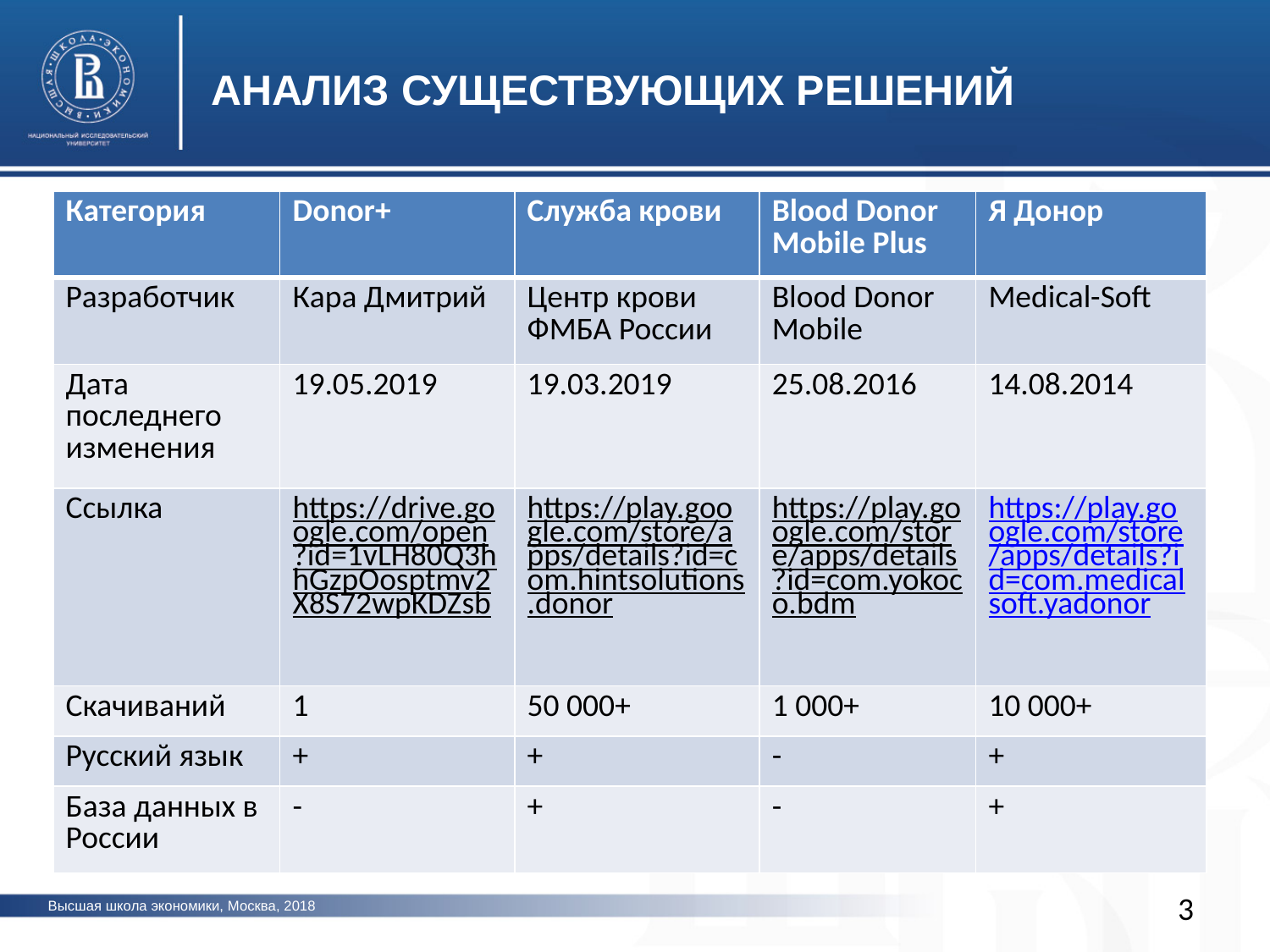

АНАЛИЗ СУЩЕСТВУЮЩИХ РЕШЕНИЙ
| Категория | Donor+ | Служба крови | Blood Donor Mobile Plus | Я Донор |
| --- | --- | --- | --- | --- |
| Разработчик | Кара Дмитрий | Центр крови ФМБА России | Blood Donor Mobile | Medical-Soft |
| Дата последнего изменения | 19.05.2019 | 19.03.2019 | 25.08.2016 | 14.08.2014 |
| Ссылка | https://drive.google.com/open?id=1vLH80Q3hhGzpOosptmv2X8S72wpKDZsb | https://play.google.com/store/apps/details?id=com.hintsolutions.donor | https://play.google.com/store/apps/details?id=com.yokoco.bdm | https://play.google.com/store/apps/details?id=com.medicalsoft.yadonor |
| Скачиваний | 1 | 50 000+ | 1 000+ | 10 000+ |
| Русский язык | + | + | - | + |
| База данных в России | - | + | - | + |
фото
фото
фото
3
Высшая школа экономики, Москва, 2018